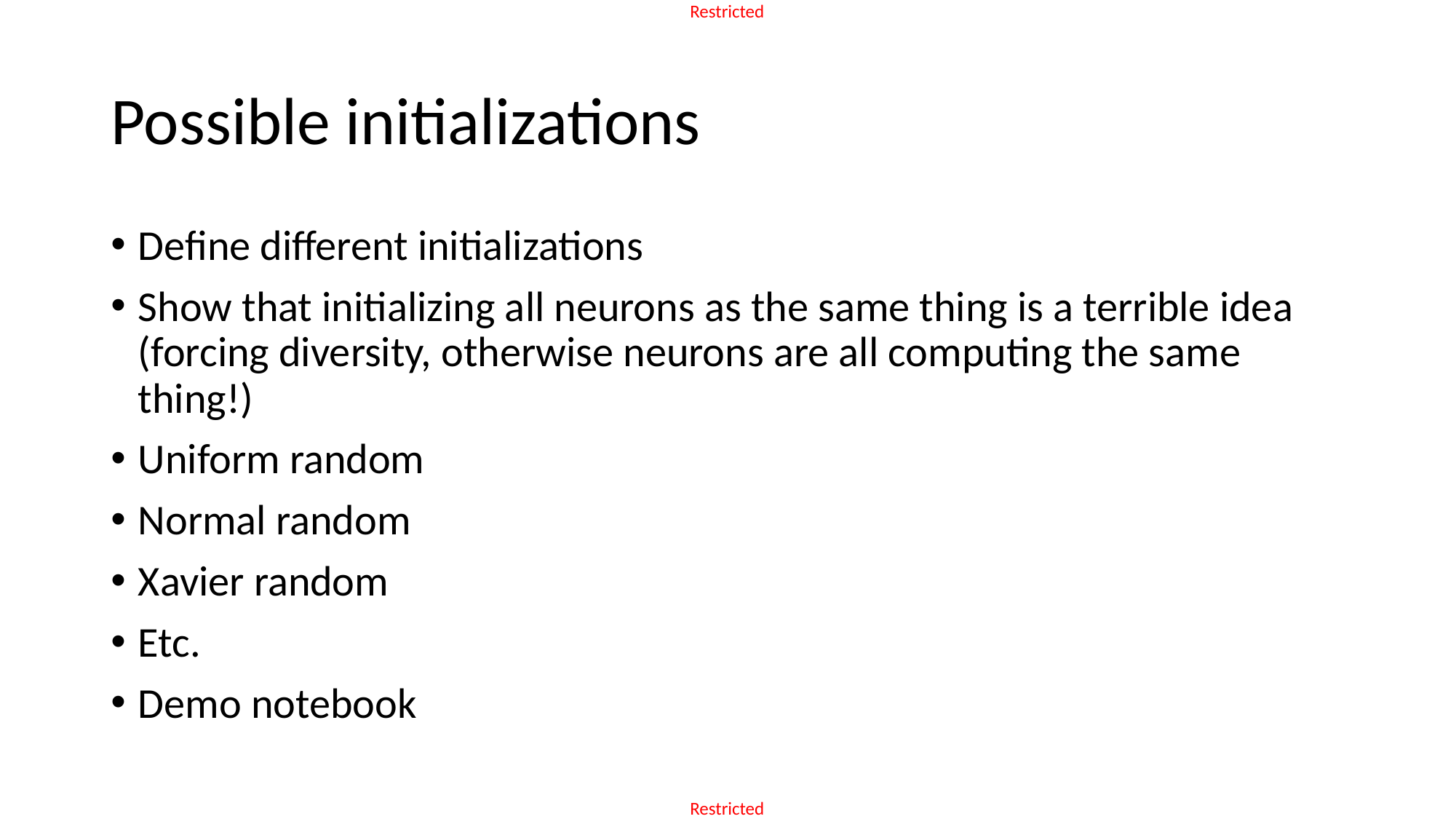

# Possible initializations
Define different initializations
Show that initializing all neurons as the same thing is a terrible idea (forcing diversity, otherwise neurons are all computing the same thing!)
Uniform random
Normal random
Xavier random
Etc.
Demo notebook